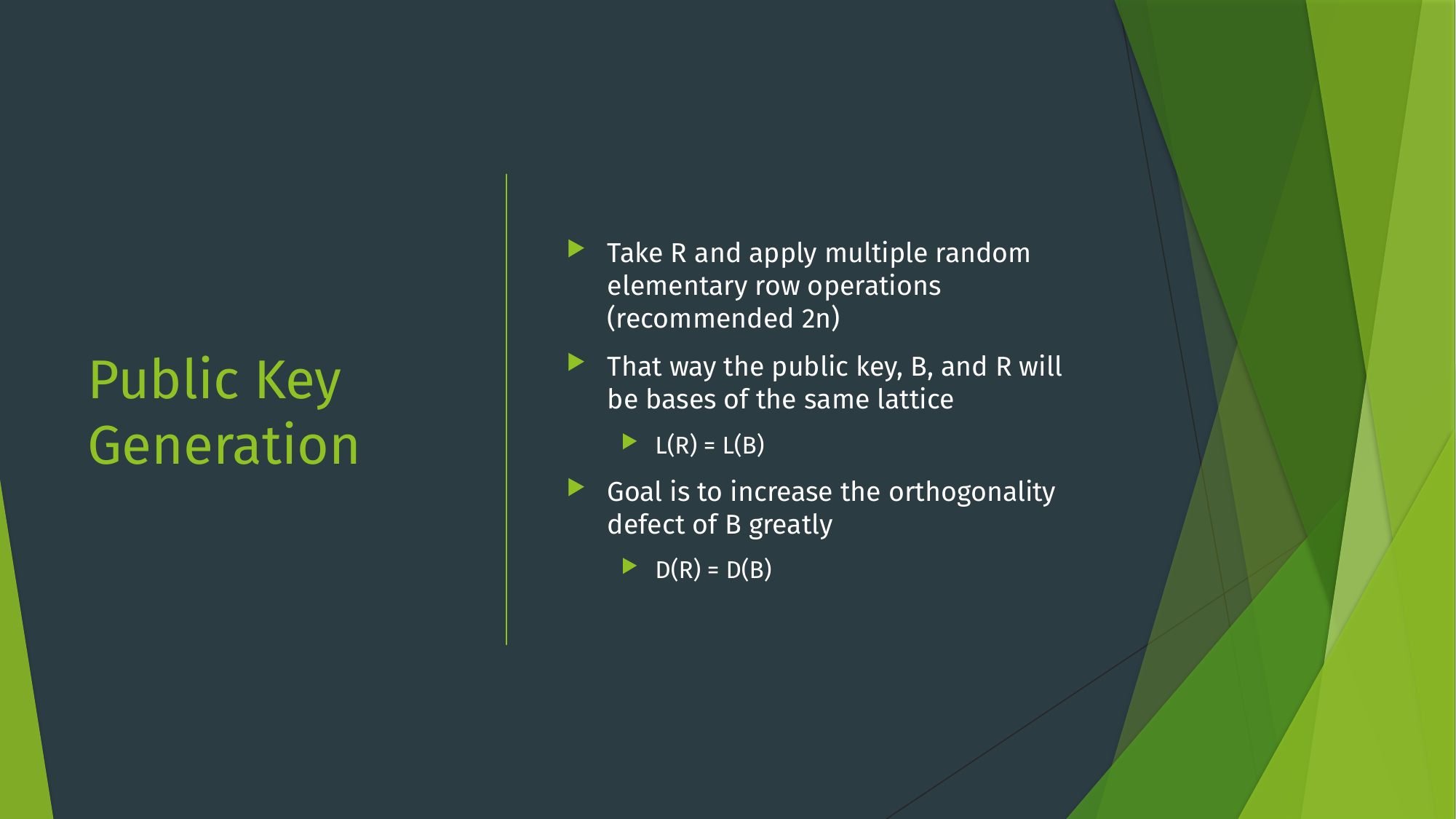

# Public Key Generation
Take R and apply multiple random elementary row operations (recommended 2n)
That way the public key, B, and R will be bases of the same lattice
L(R) = L(B)
Goal is to increase the orthogonality defect of B greatly
D(R) = D(B)